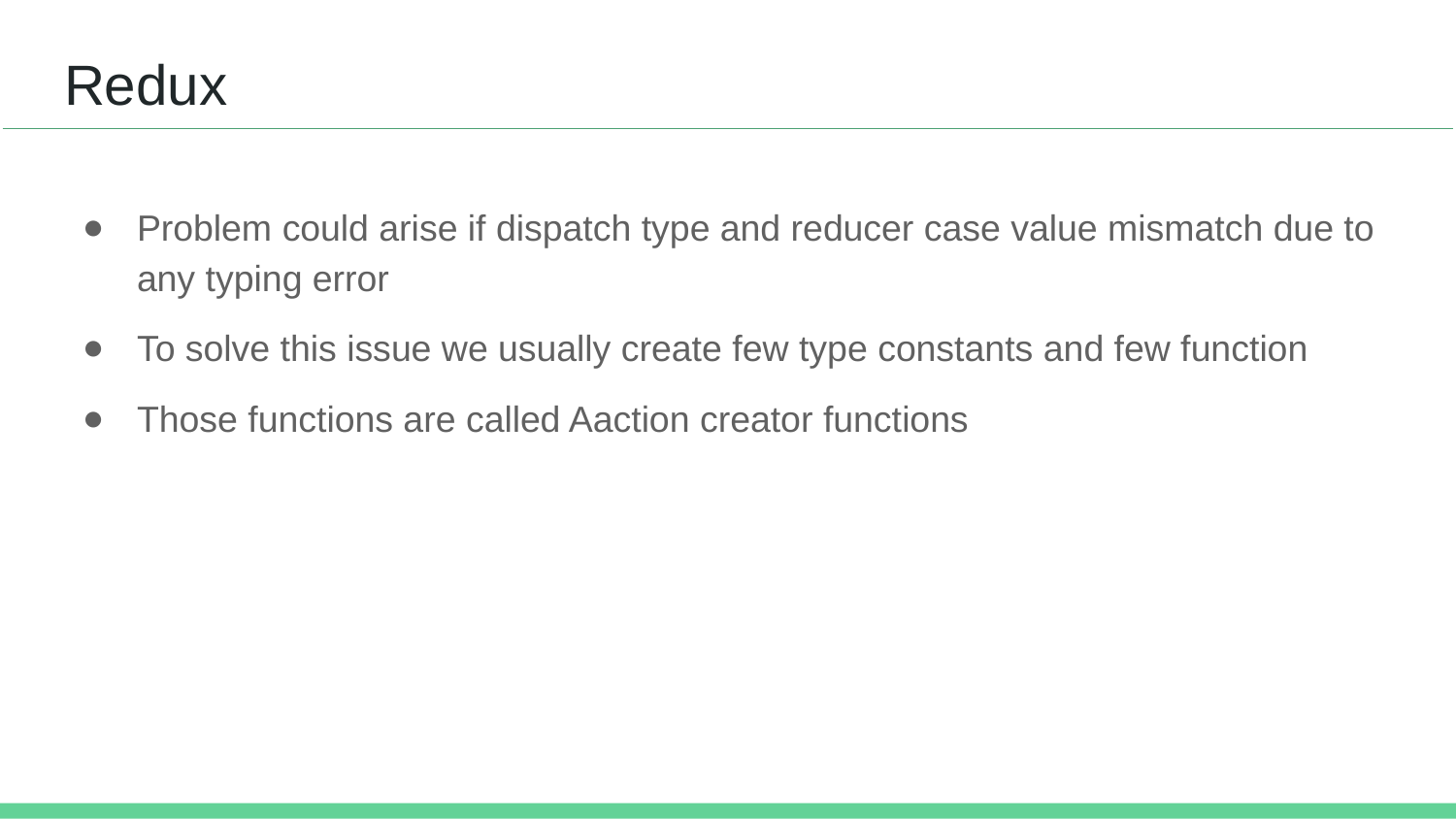

# Redux
Problem could arise if dispatch type and reducer case value mismatch due to any typing error
To solve this issue we usually create few type constants and few function
Those functions are called Aaction creator functions